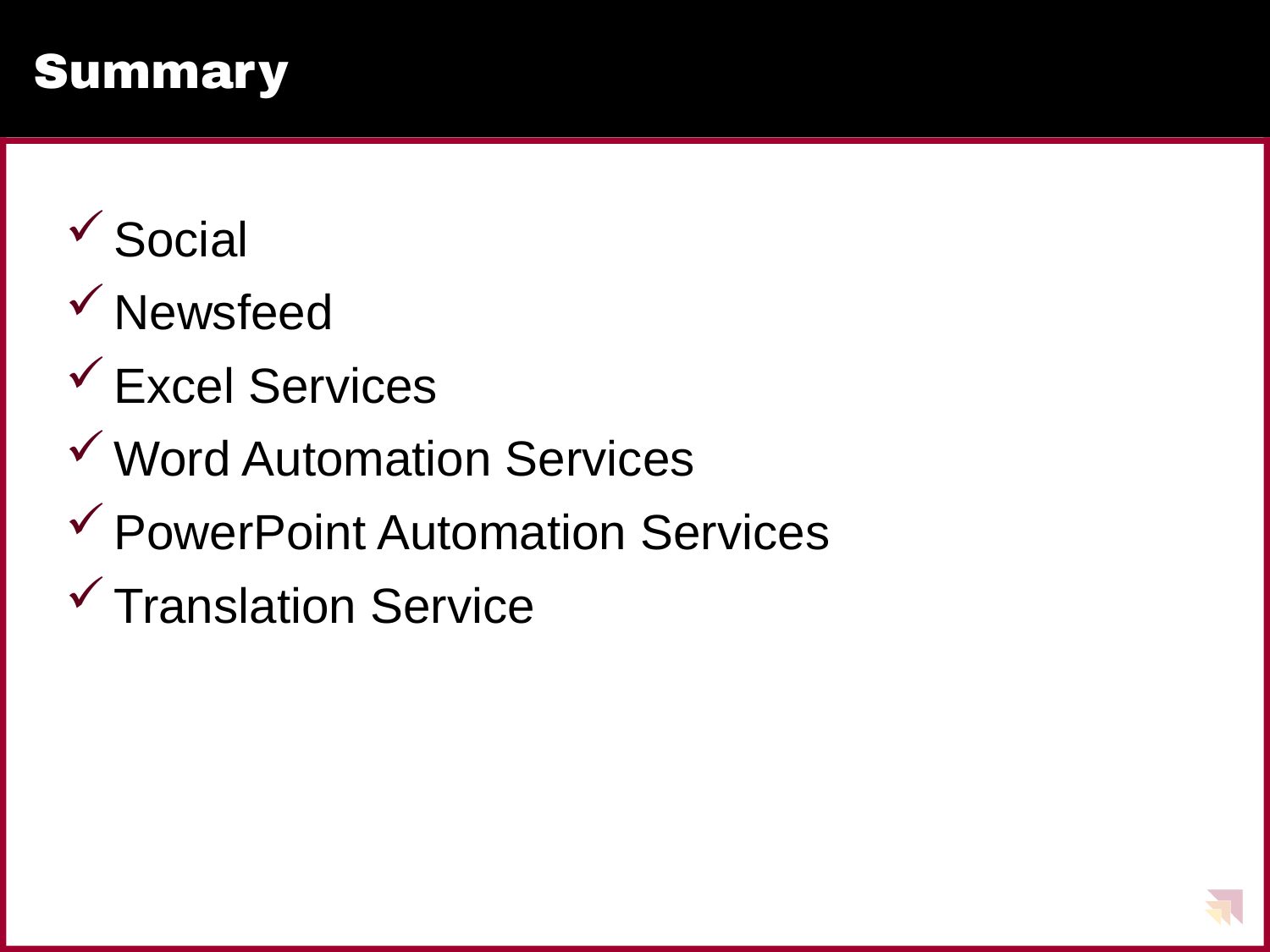

# Summary
Social
Newsfeed
Excel Services
Word Automation Services
PowerPoint Automation Services
Translation Service